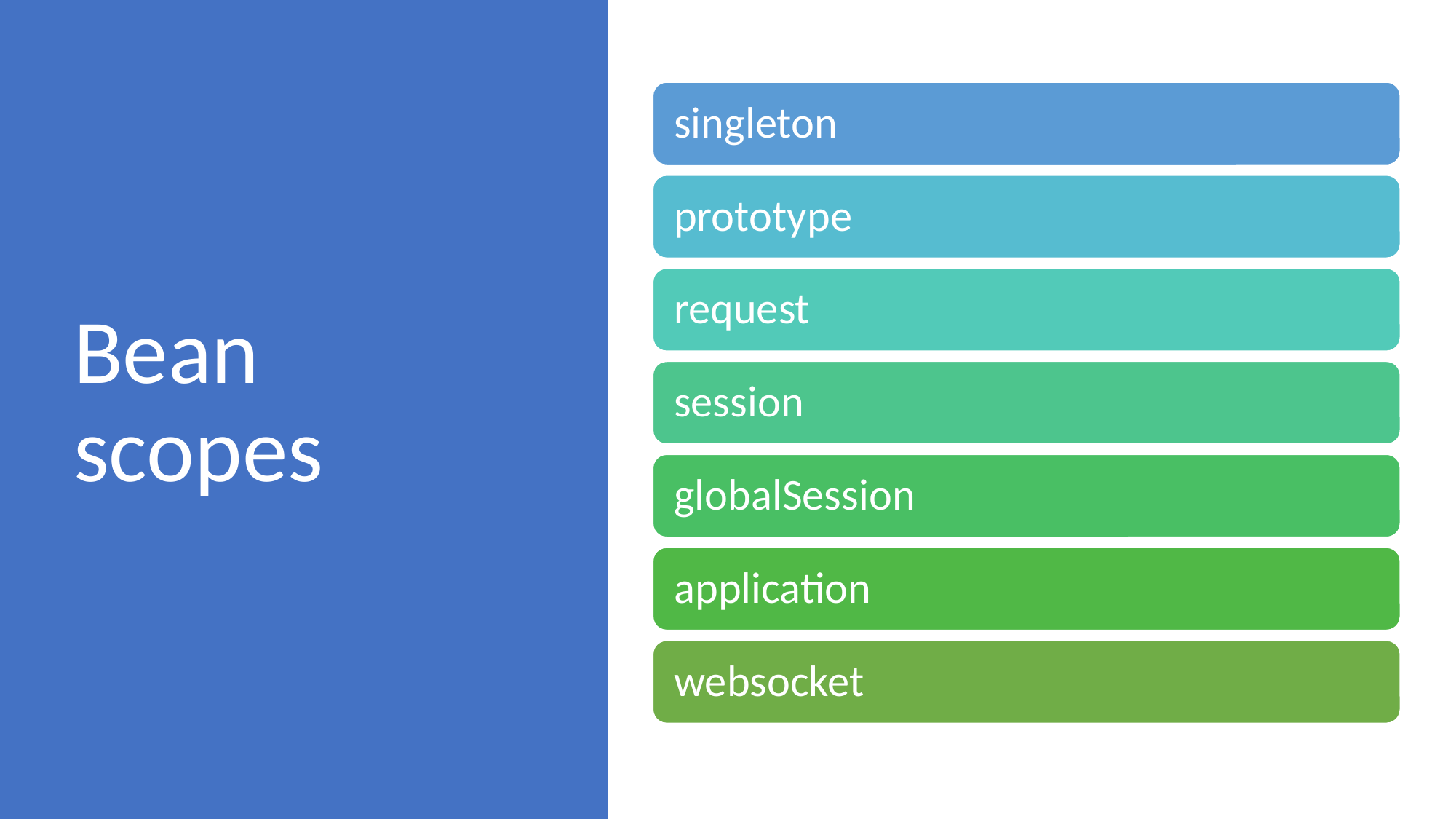

# Bean scopes
singleton
prototype
request
session
globalSession
application
websocket